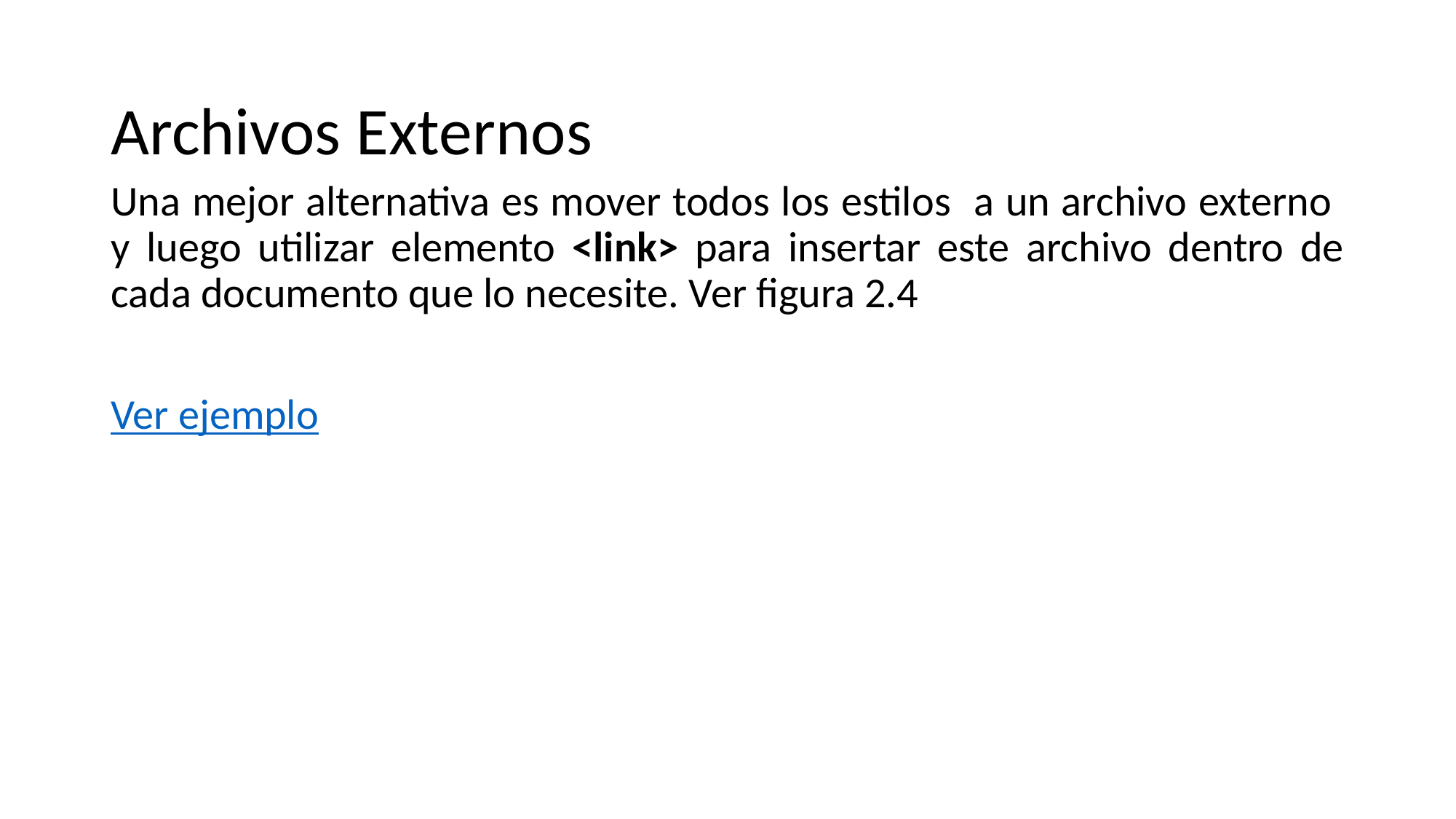

# Archivos Externos
Una mejor alternativa es mover todos los estilos  a un archivo externo  y luego utilizar elemento <link> para insertar este archivo dentro de cada documento que lo necesite. Ver figura 2.4

Ver ejemplo